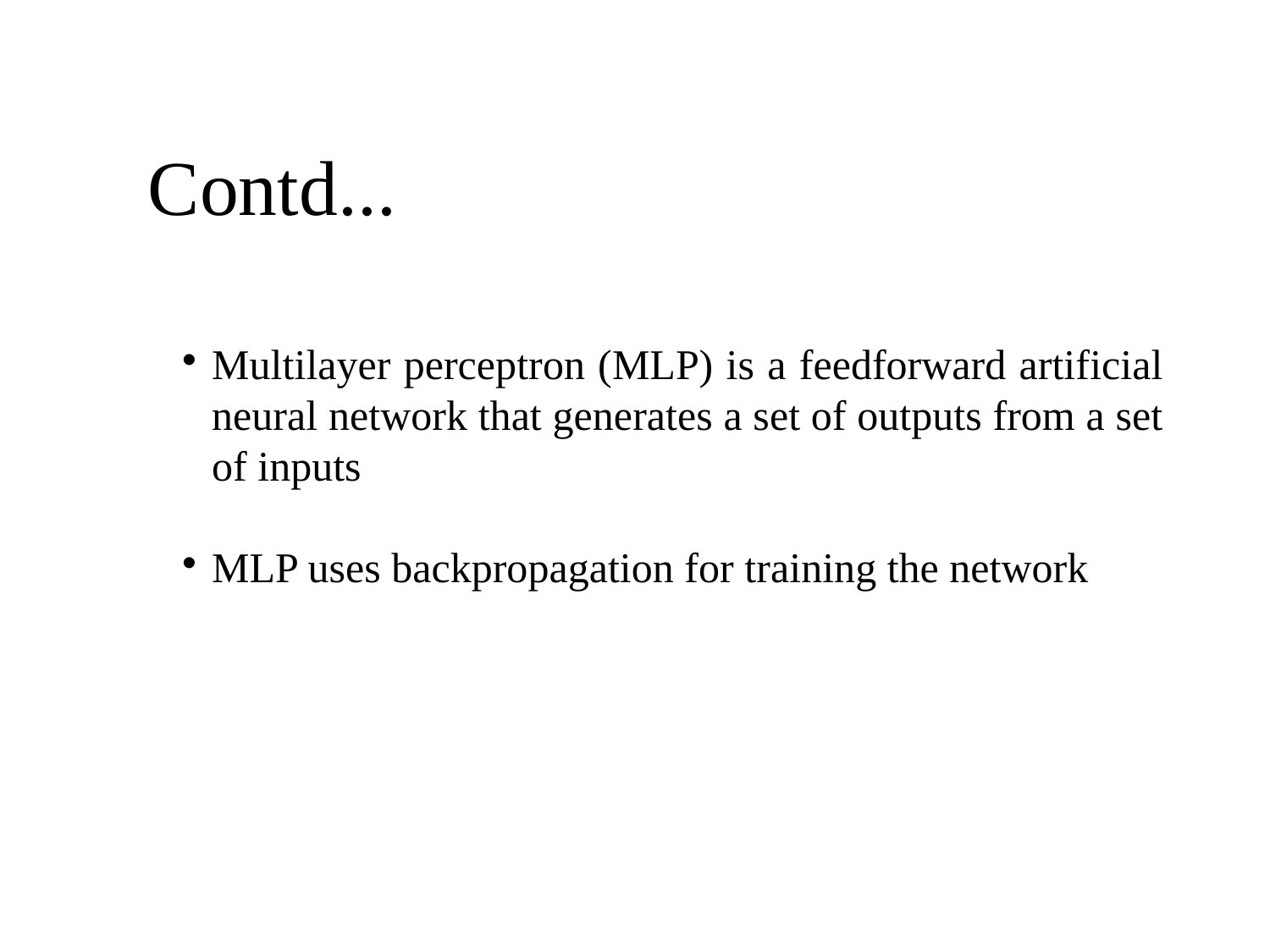

# Contd...
Multilayer perceptron (MLP) is a feedforward artificial neural network that generates a set of outputs from a set of inputs

MLP uses backpropagation for training the network